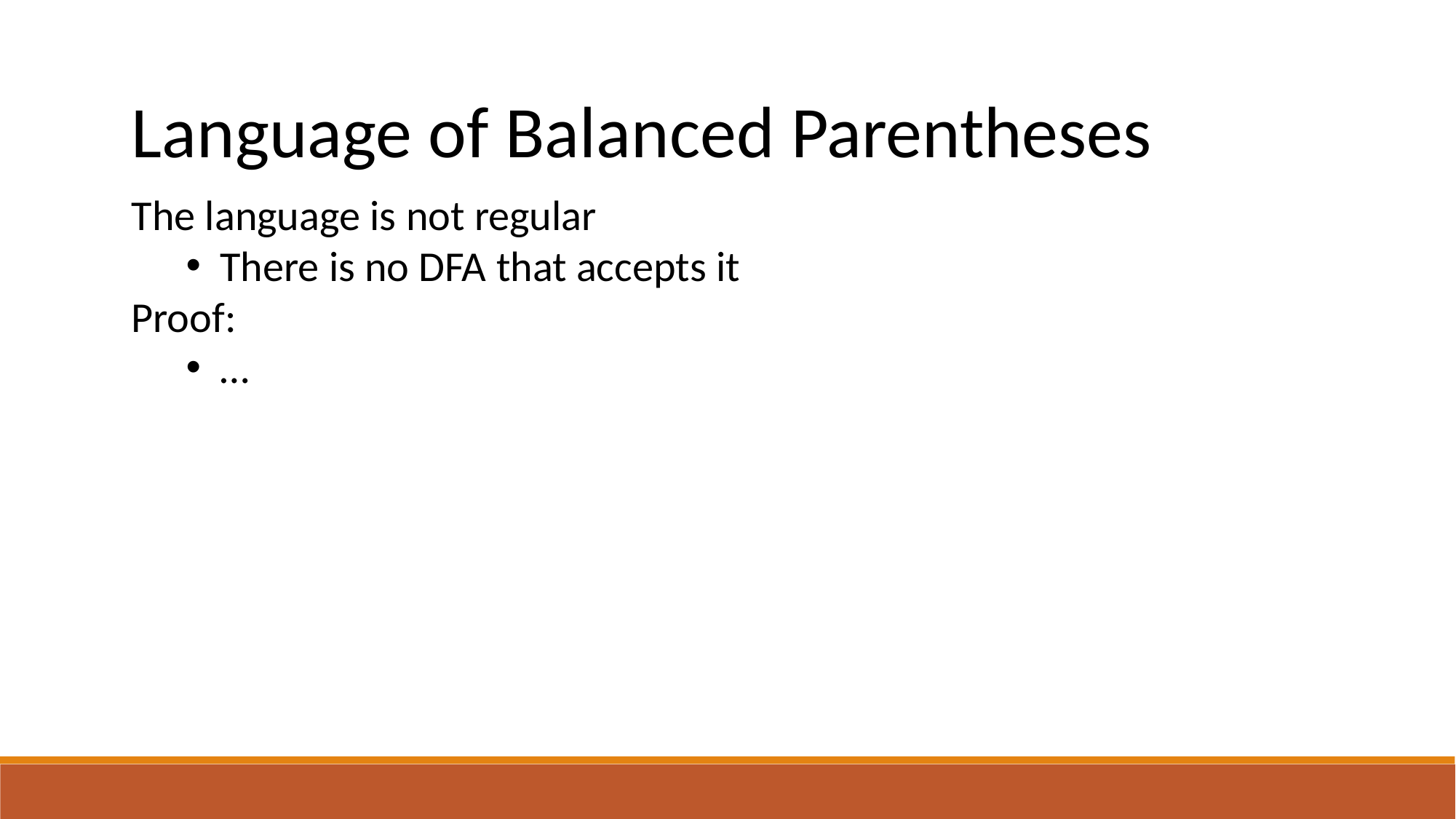

Language of Balanced Parentheses
The language is not regular
There is no DFA that accepts it
Proof:
…